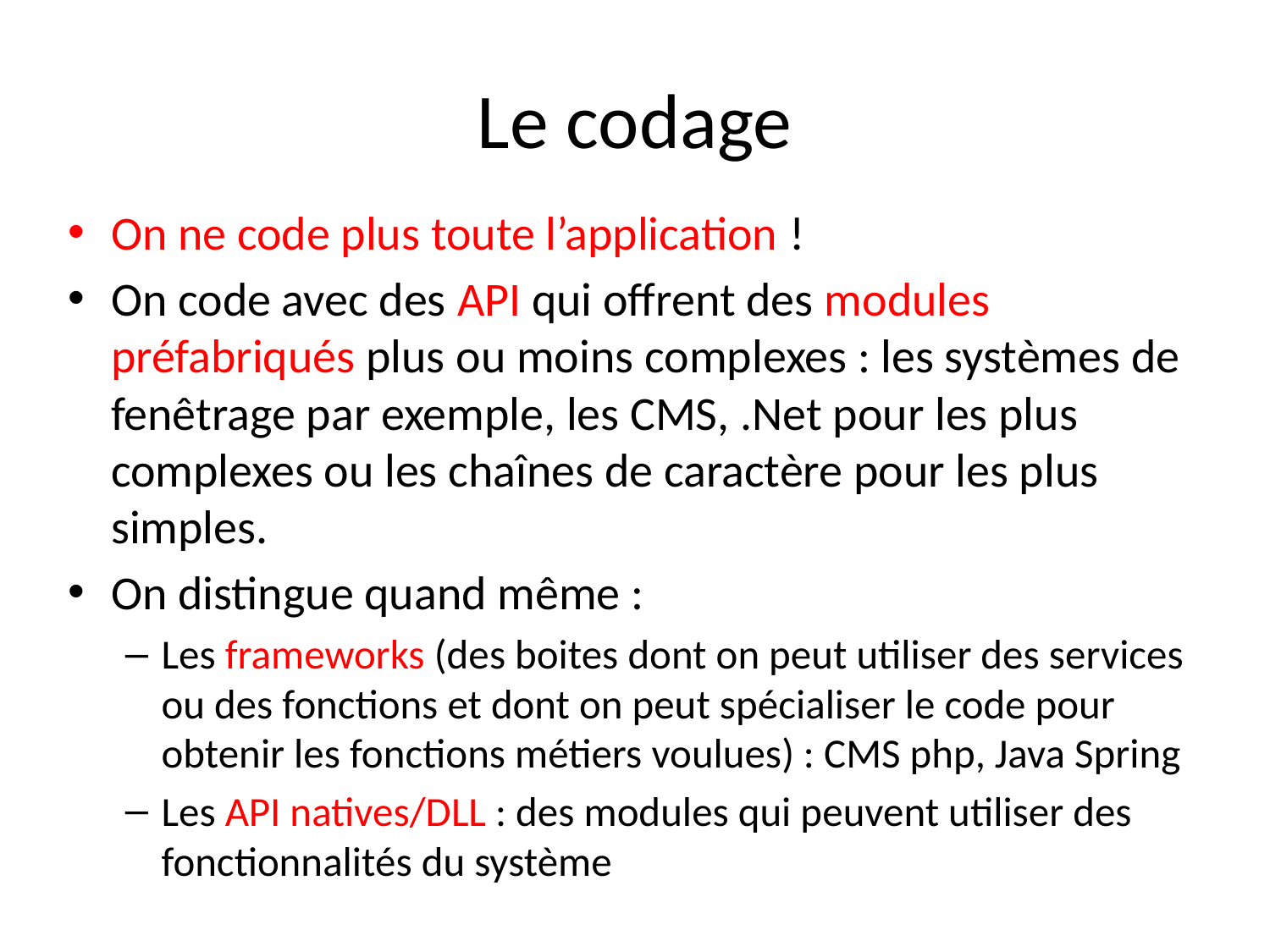

# Le codage
On ne code plus toute l’application !
On code avec des API qui offrent des modules préfabriqués plus ou moins complexes : les systèmes de fenêtrage par exemple, les CMS, .Net pour les plus complexes ou les chaînes de caractère pour les plus simples.
On distingue quand même :
Les frameworks (des boites dont on peut utiliser des services ou des fonctions et dont on peut spécialiser le code pour obtenir les fonctions métiers voulues) : CMS php, Java Spring
Les API natives/DLL : des modules qui peuvent utiliser des fonctionnalités du système